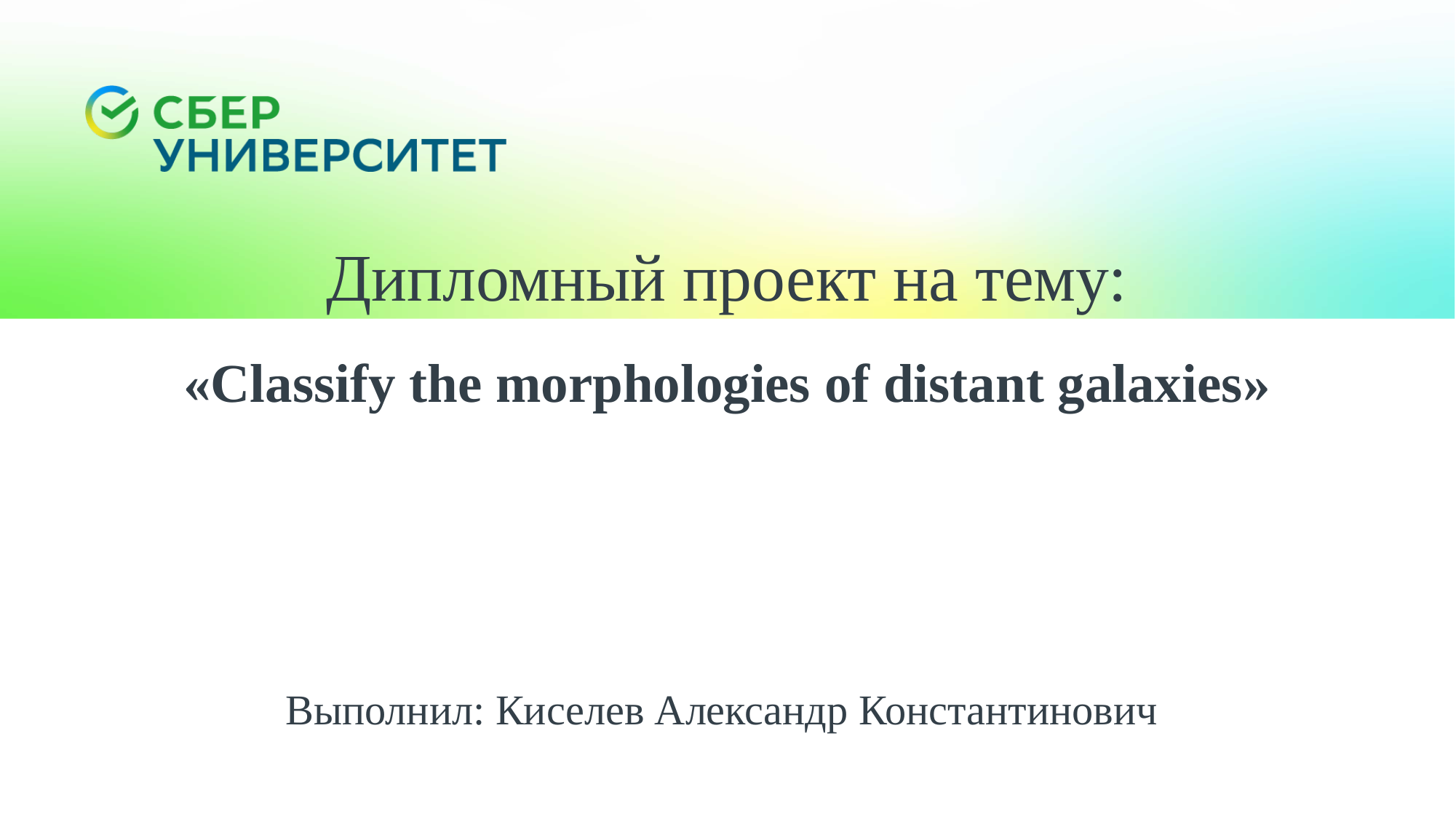

Дипломный проект на тему:
«Classify the morphologies of distant galaxies»

Выполнил: Киселев Александр Константинович